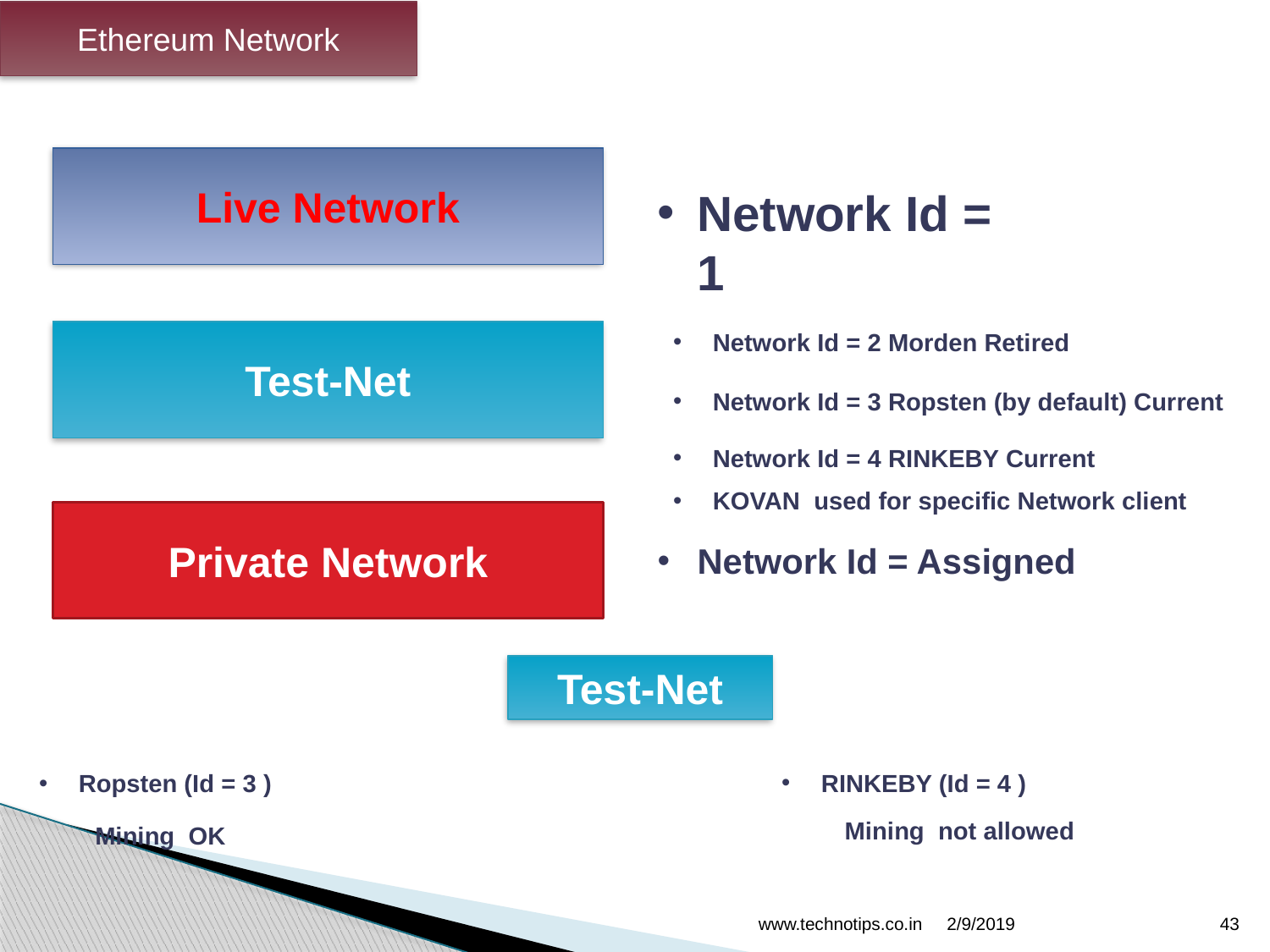

Ethereum Network
Live Network
Network Id = 1
Network Id = 2 Morden Retired
Test-Net
Network Id = 3 Ropsten (by default) Current
Network Id = 4 RINKEBY Current
KOVAN  used for specific Network client
Private Network
Network Id = Assigned
Test-Net
RINKEBY (Id = 4 )
Ropsten (Id = 3 )
     Mining  not allowed
     Mining  OK
www.technotips.co.in
2/9/2019
43